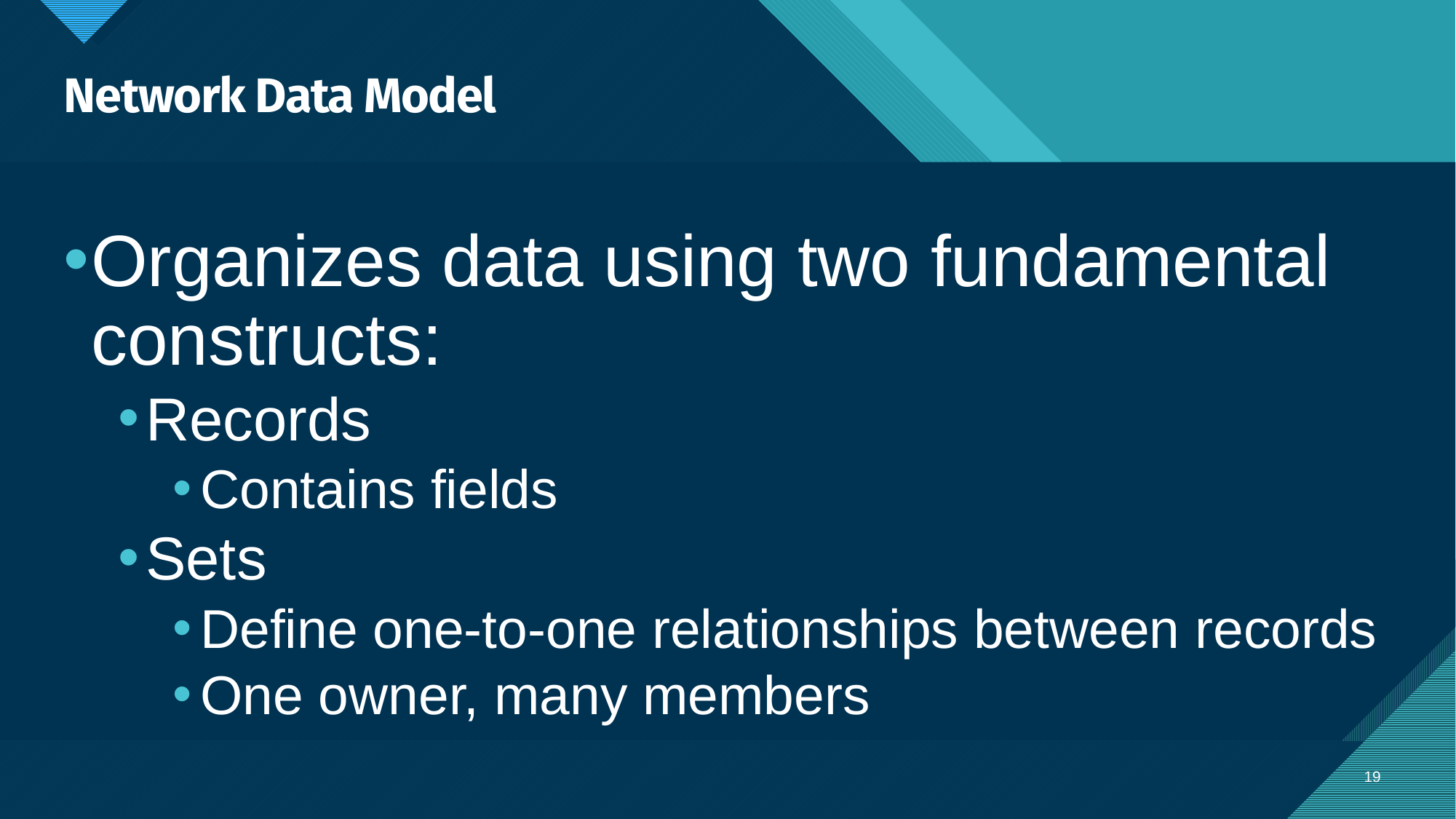

# Network Data Model
Organizes data using two fundamental constructs:
Records
Contains fields
Sets
Define one-to-one relationships between records
One owner, many members
19